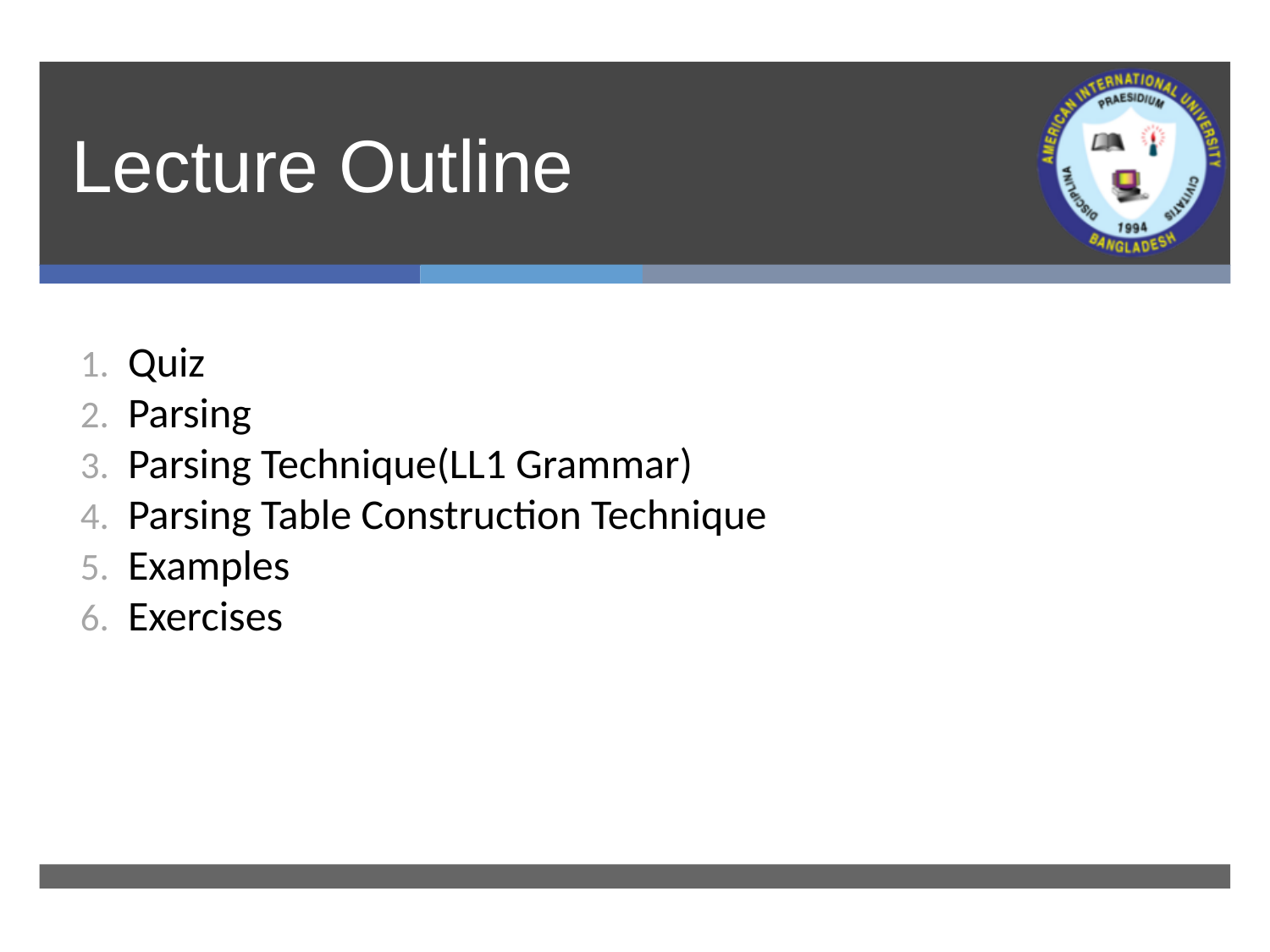

# Lecture Outline
Quiz
Parsing
Parsing Technique(LL1 Grammar)
Parsing Table Construction Technique
Examples
Exercises